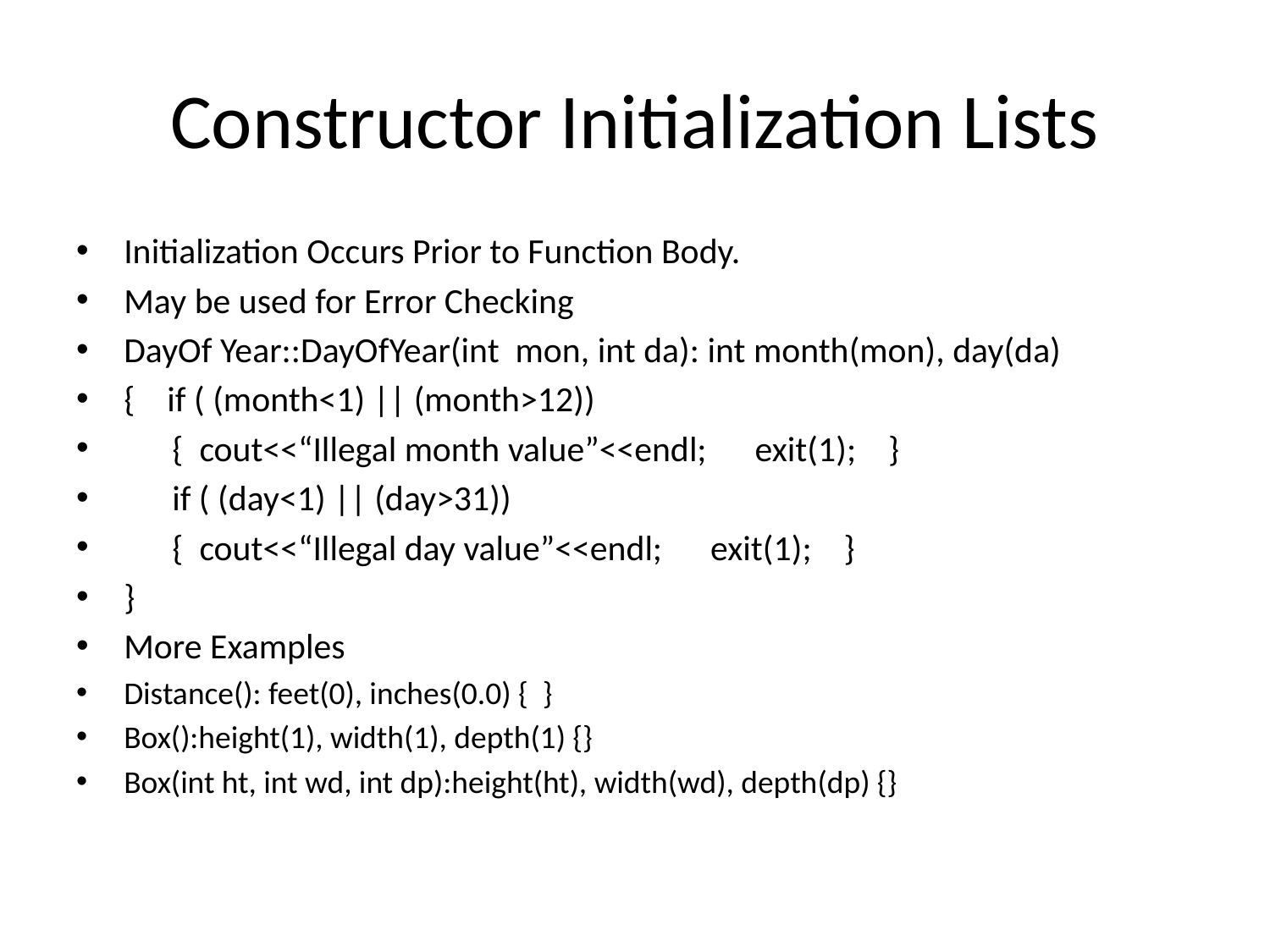

# Constructor Initialization Lists
Initialization Occurs Prior to Function Body.
May be used for Error Checking
DayOf Year::DayOfYear(int  mon, int da): int month(mon), day(da)
{    if ( (month<1) || (month>12))
      {  cout<<“Illegal month value”<<endl;      exit(1);    }
      if ( (day<1) || (day>31))
      {  cout<<“Illegal day value”<<endl;      exit(1);    }
}
More Examples
Distance(): feet(0), inches(0.0) {  }
Box():height(1), width(1), depth(1) {}
Box(int ht, int wd, int dp):height(ht), width(wd), depth(dp) {}